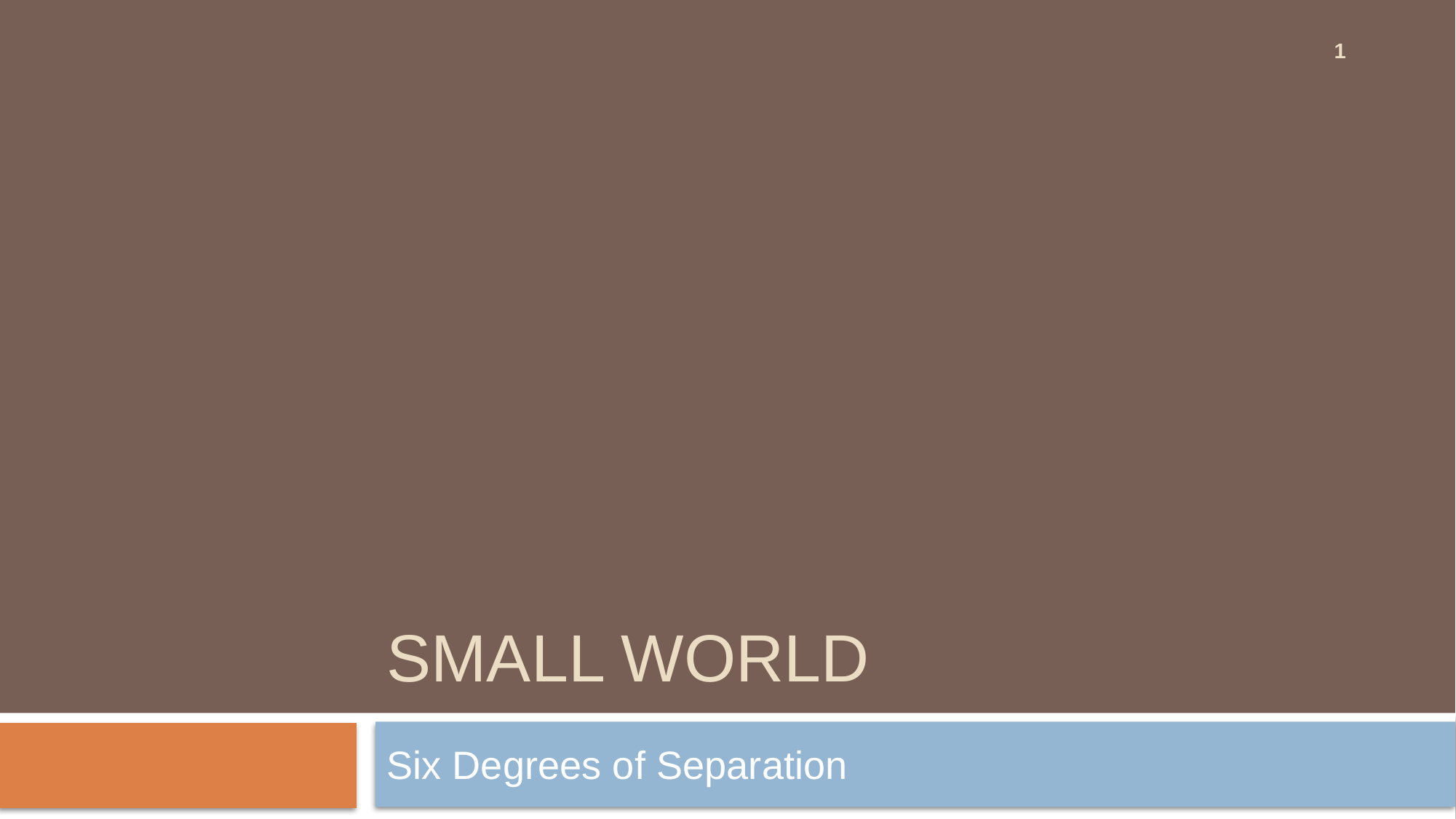

1
# small world
Six Degrees of Separation